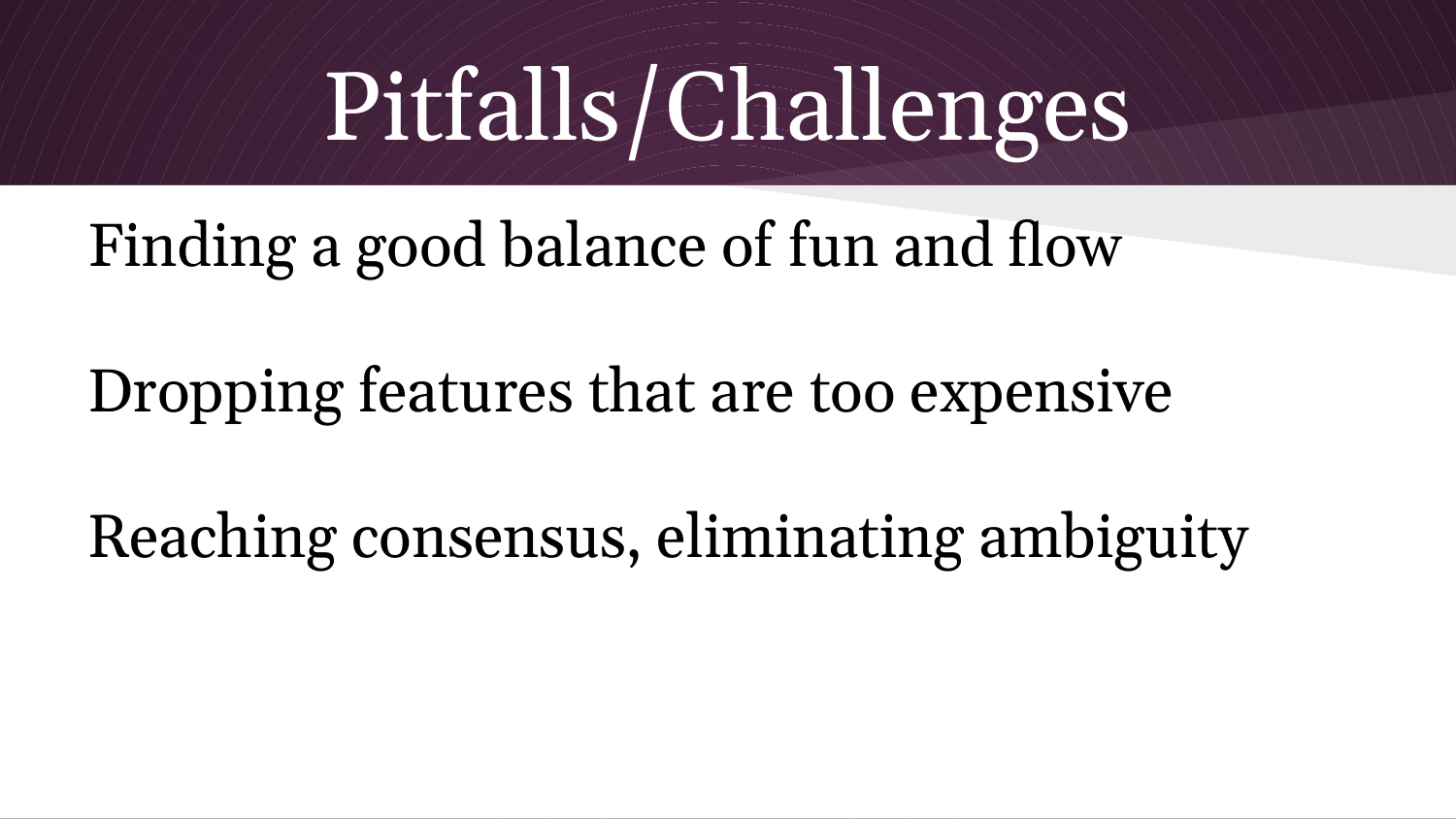

# Pitfalls/Challenges
Finding a good balance of fun and flow

Dropping features that are too expensive

Reaching consensus, eliminating ambiguity